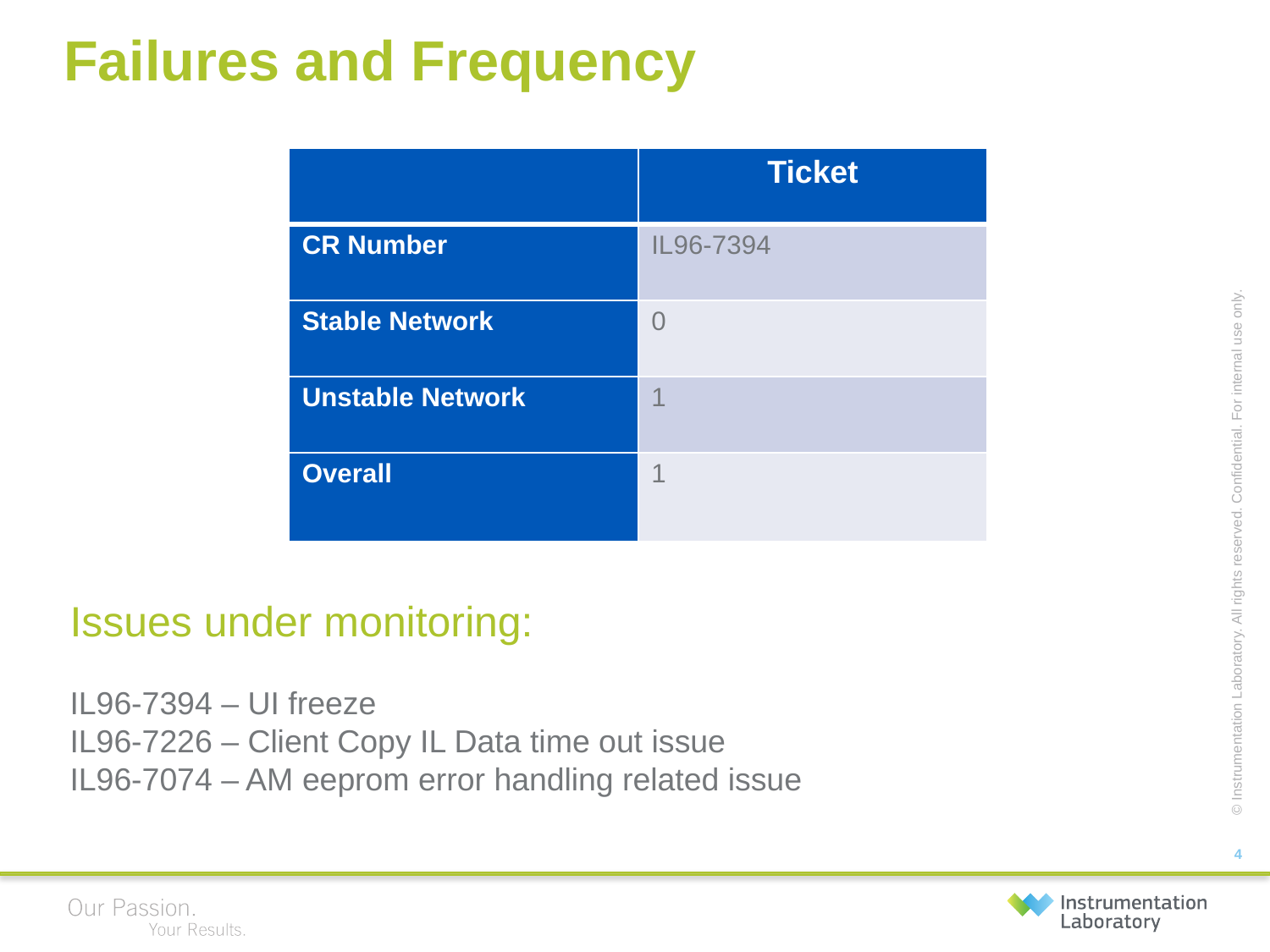

# Failures and Frequency
|  | Ticket |
| --- | --- |
| CR Number | IL96-7394 |
| Stable Network | 0 |
| Unstable Network | 1 |
| Overall | 1 |
Issues under monitoring:

IL96-7394 – UI freeze
IL96-7226 – Client Copy IL Data time out issue
IL96-7074 – AM eeprom error handling related issue
4